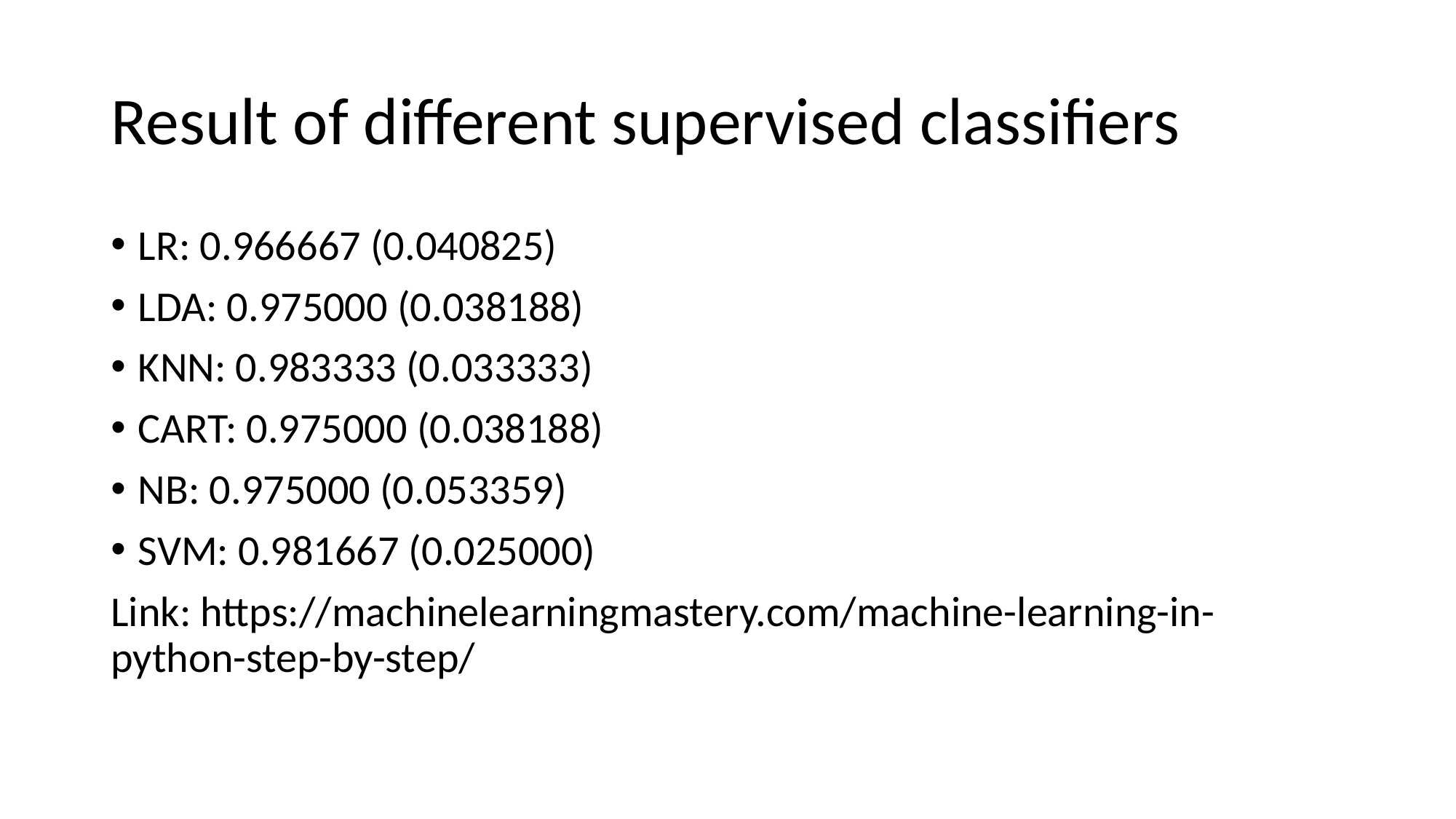

# Result of different supervised classifiers
LR: 0.966667 (0.040825)
LDA: 0.975000 (0.038188)
KNN: 0.983333 (0.033333)
CART: 0.975000 (0.038188)
NB: 0.975000 (0.053359)
SVM: 0.981667 (0.025000)
Link: https://machinelearningmastery.com/machine-learning-in-python-step-by-step/